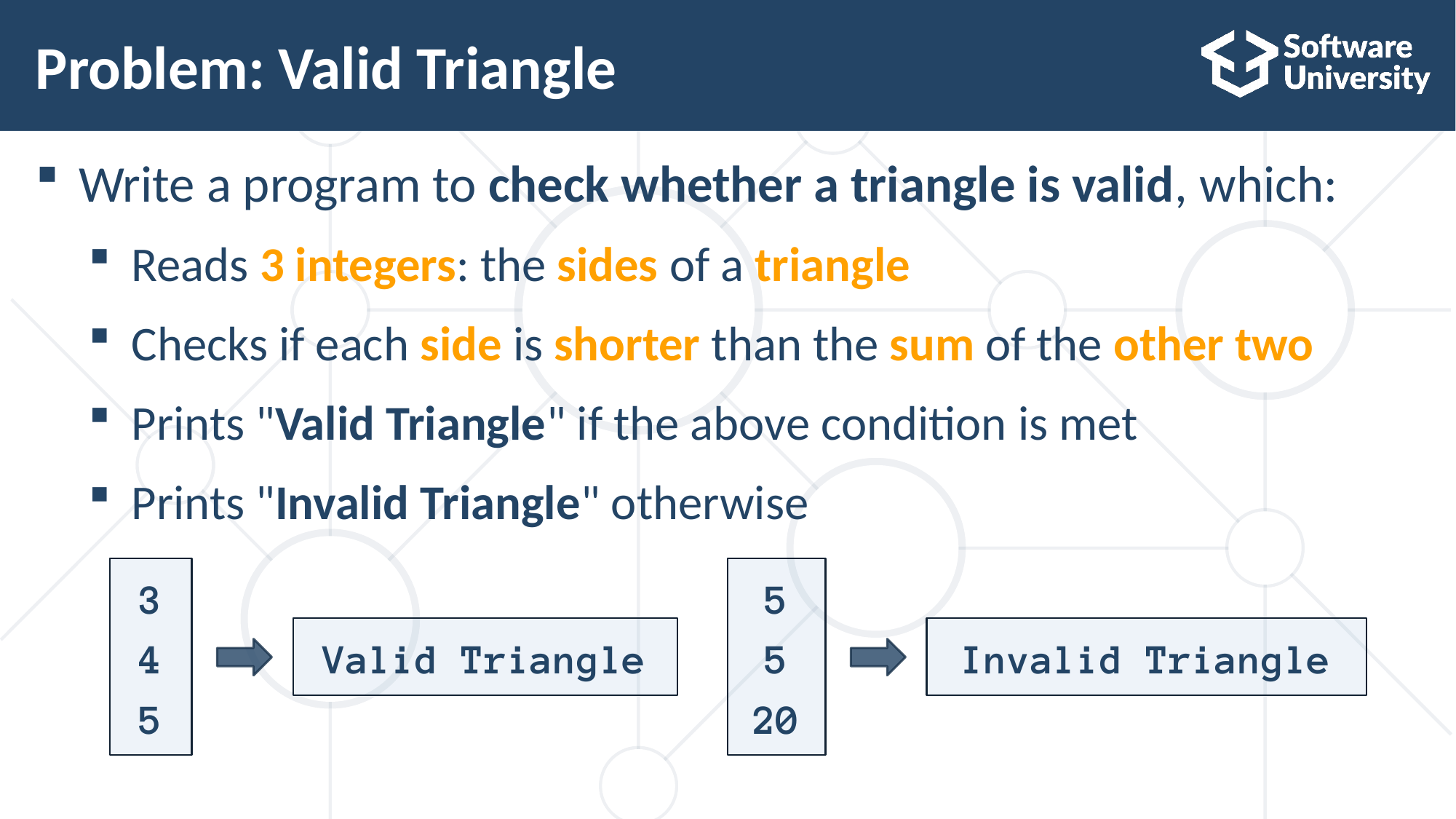

# Problem: Valid Triangle
Write a program to check whether a triangle is valid, which:
Reads 3 integers: the sides of a triangle
Checks if each side is shorter than the sum of the other two
Prints "Valid Triangle" if the above condition is met
Prints "Invalid Triangle" otherwise

3
4
5
5
5
20
Valid Triangle
Invalid Triangle